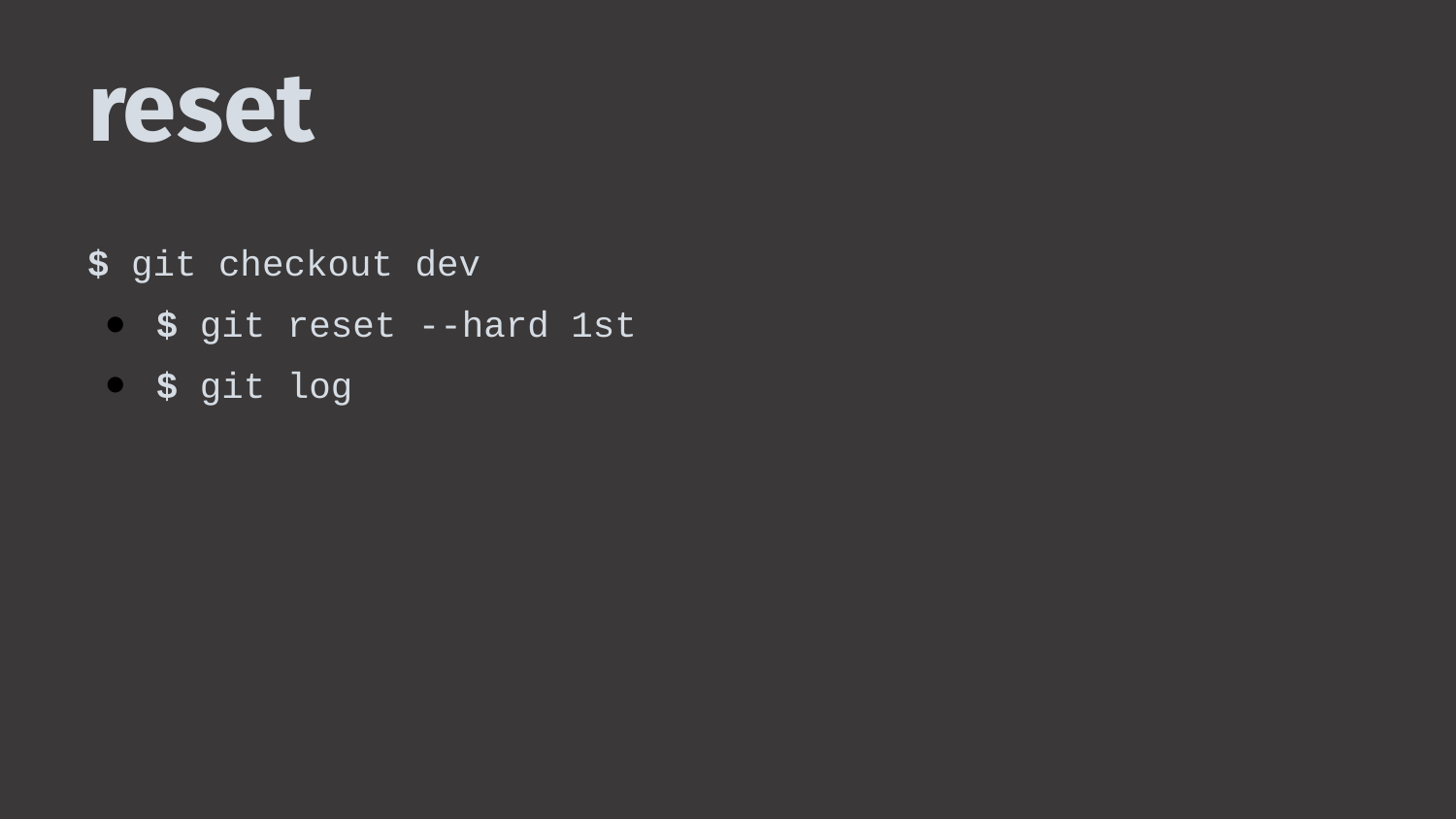

reset
$ git checkout dev
$ git reset --hard 1st
$ git log